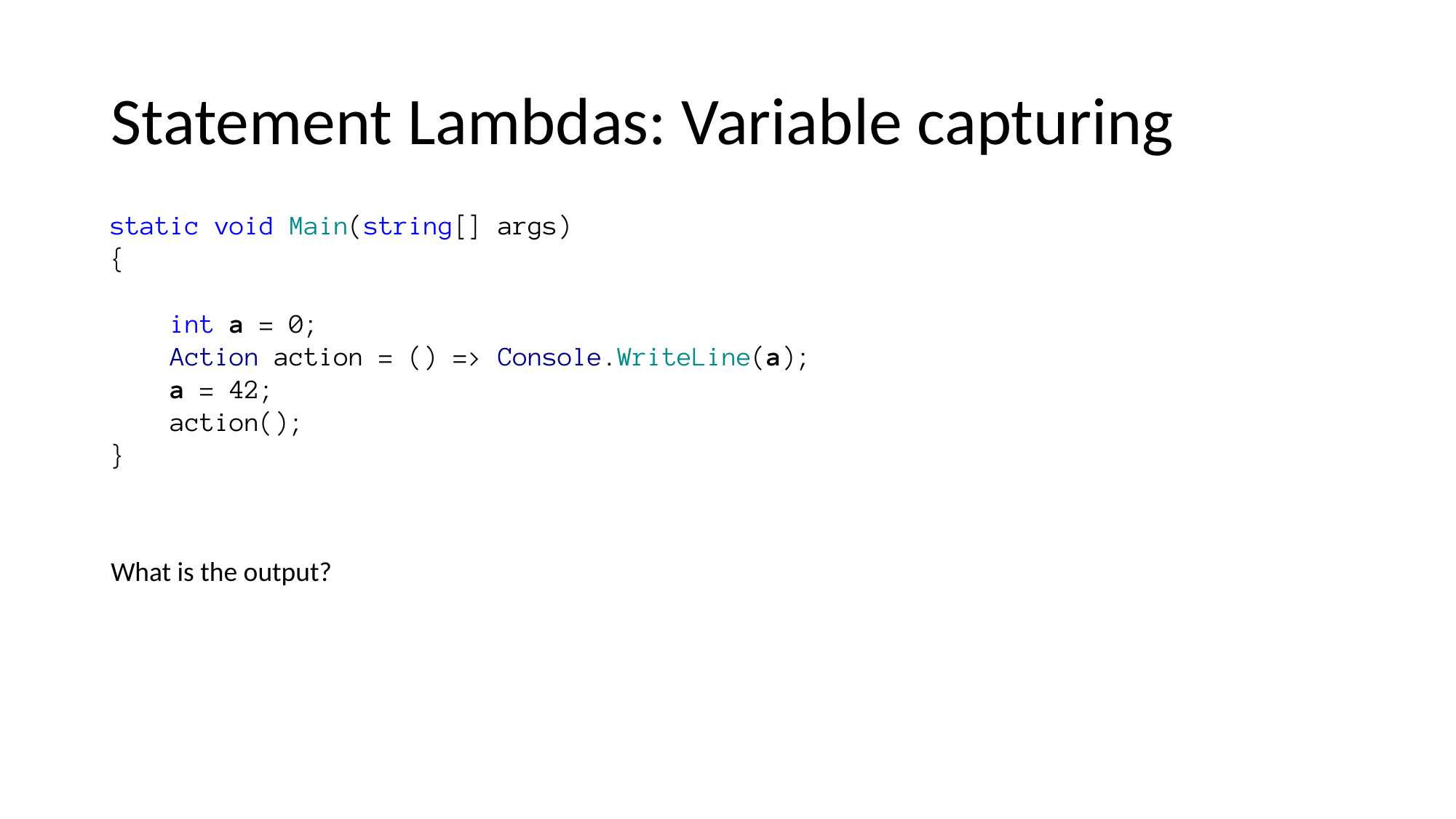

# Statement Lambdas: Variable capturing
static void Main(string[] args)
{

    int a = 0;
    Action action = () => Console.WriteLine(a);
    a = 42;
    action();
}
What is the output?